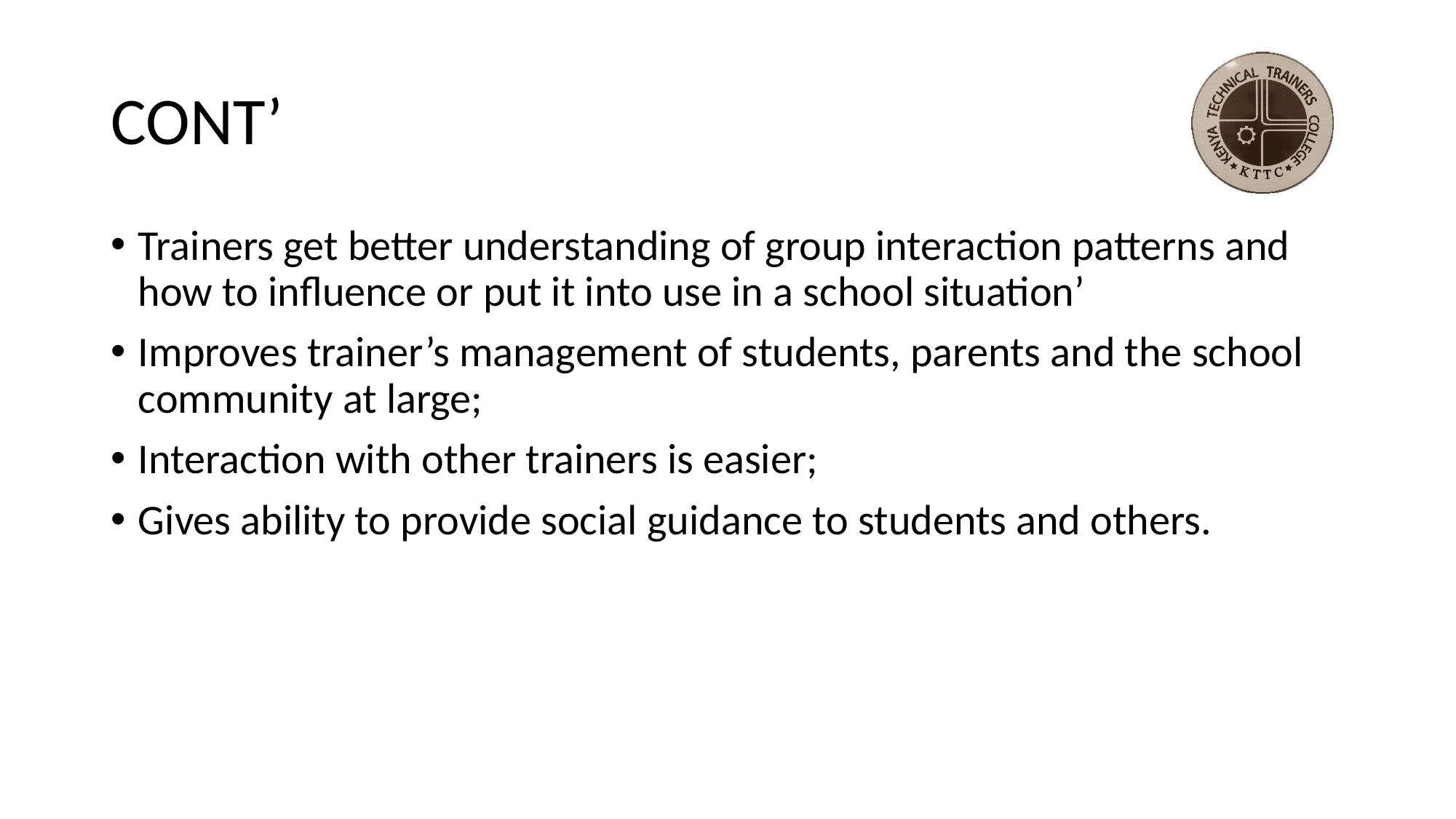

# CONT’
Trainers get better understanding of group interaction patterns and how to influence or put it into use in a school situation’
Improves trainer’s management of students, parents and the school community at large;
Interaction with other trainers is easier;
Gives ability to provide social guidance to students and others.